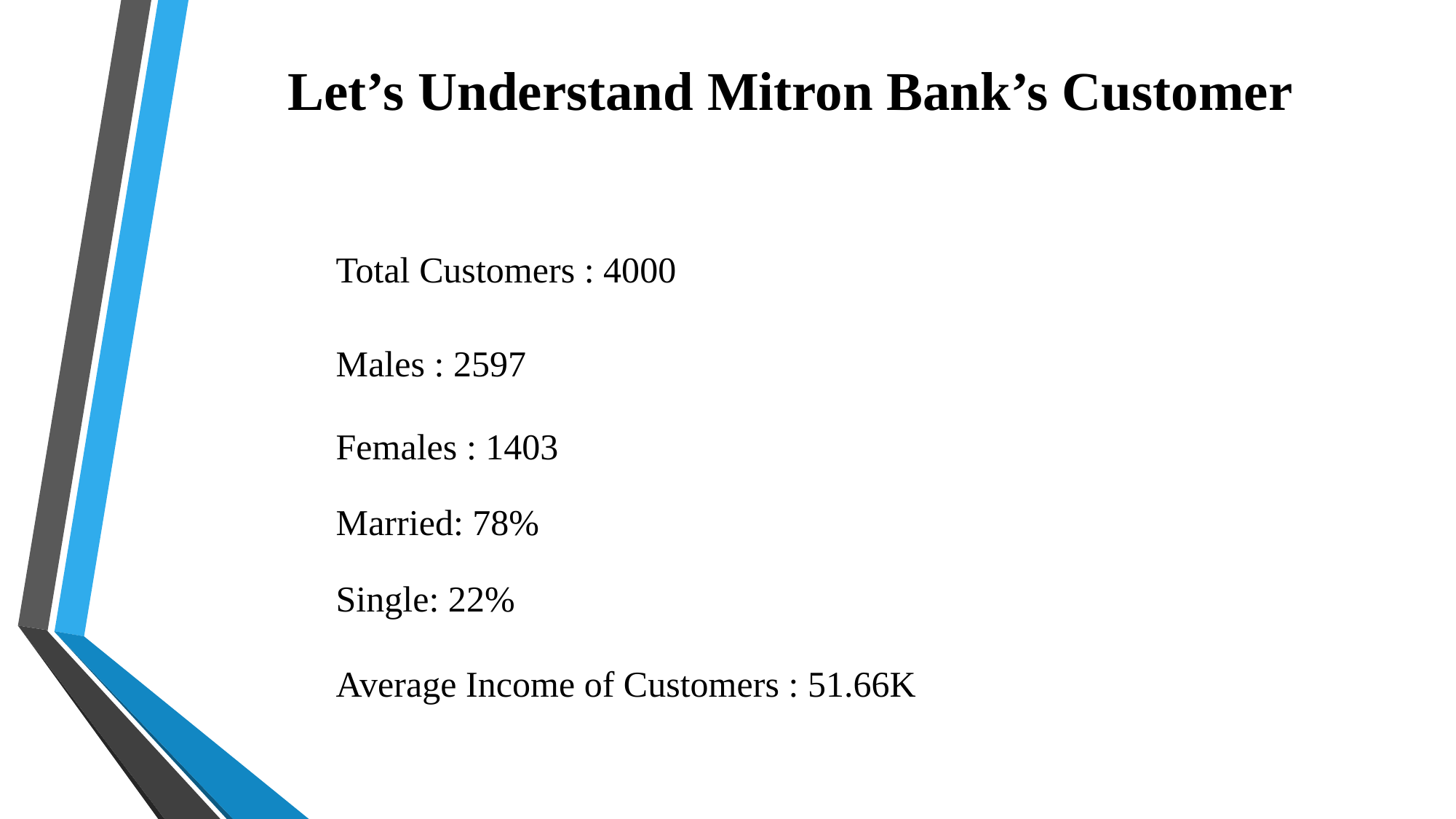

# Let’s Understand Mitron Bank’s Customer
Total Customers : 4000

Males : 2597
Females : 1403
Married: 78%
Single: 22%
Average Income of Customers : 51.66K